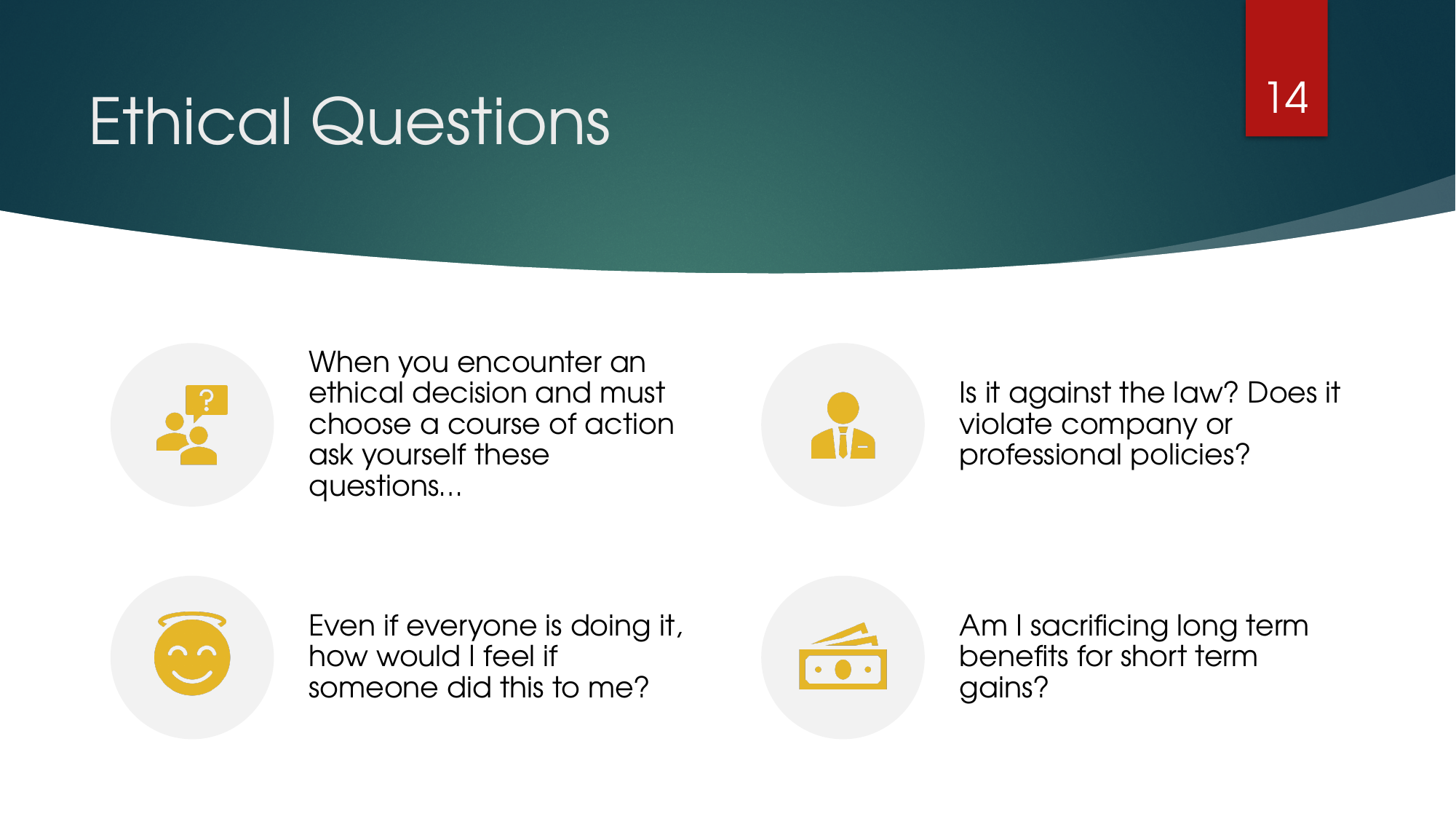

14
# Ethical Questions

When you encounter an ethical decision and must choose a course of action ask yourself these questions…
Is it against the law? Does it violate company or professional policies?
Even if everyone is doing it, how would I feel if someone did this to me?
Am I sacrificing long term benefits for short term gains?